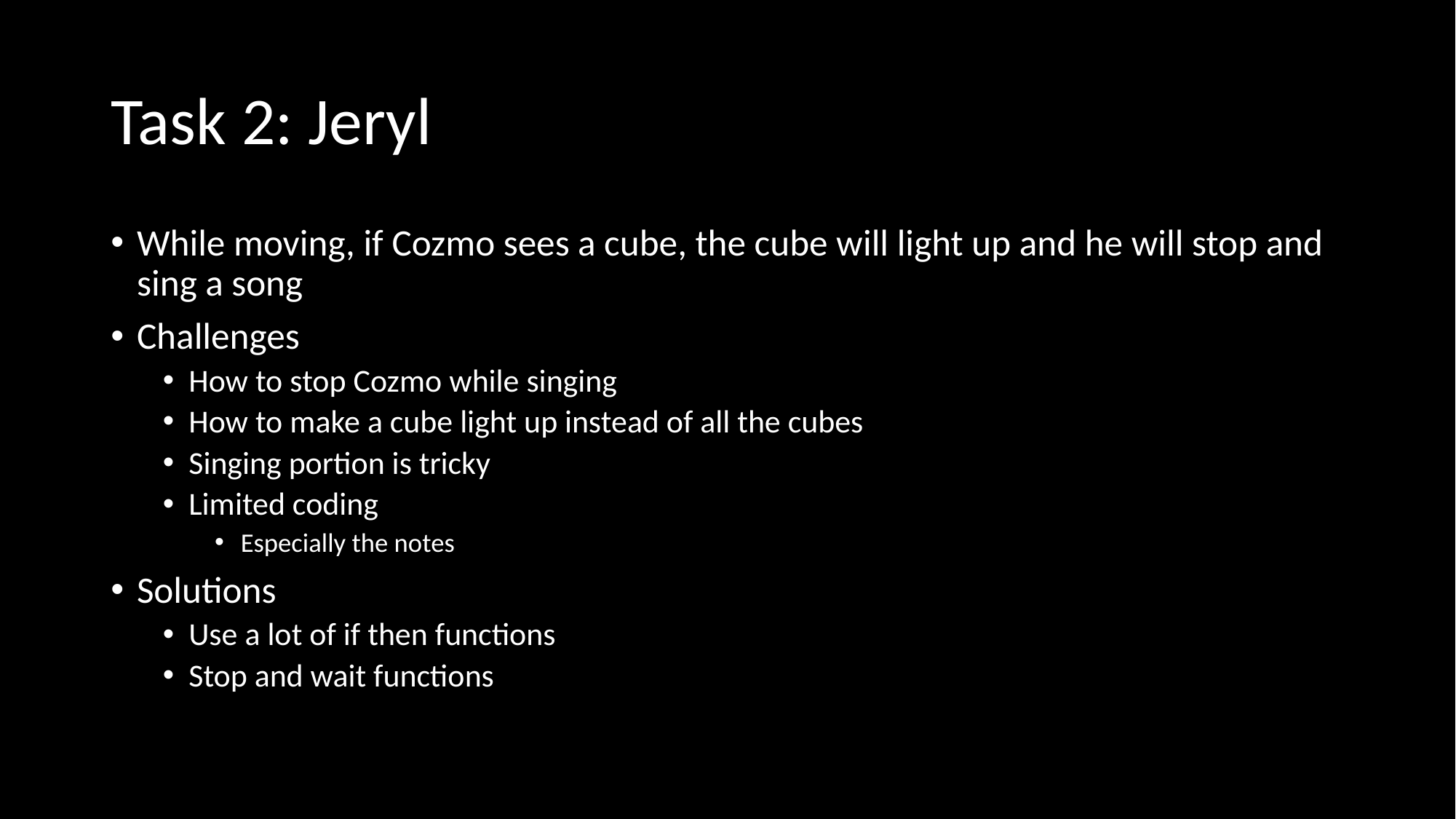

# Task 2: Jeryl
While moving, if Cozmo sees a cube, the cube will light up and he will stop and sing a song
Challenges
How to stop Cozmo while singing
How to make a cube light up instead of all the cubes
Singing portion is tricky
Limited coding
Especially the notes
Solutions
Use a lot of if then functions
Stop and wait functions